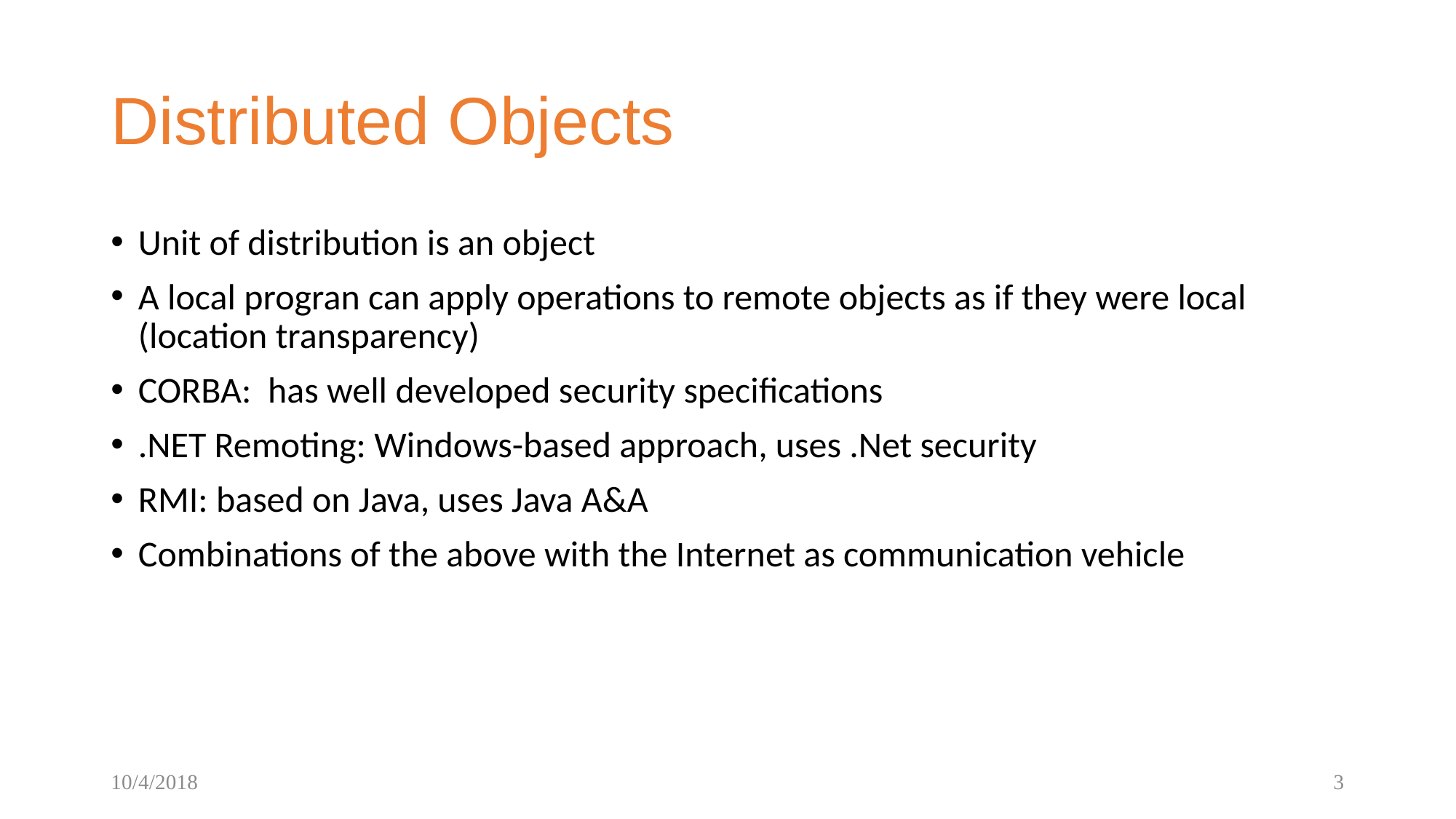

Distributed Objects
Unit of distribution is an object
A local progran can apply operations to remote objects as if they were local (location transparency)
CORBA:  has well developed security specifications
.NET Remoting: Windows-based approach, uses .Net security
RMI: based on Java, uses Java A&A
Combinations of the above with the Internet as communication vehicle
10/4/2018
3